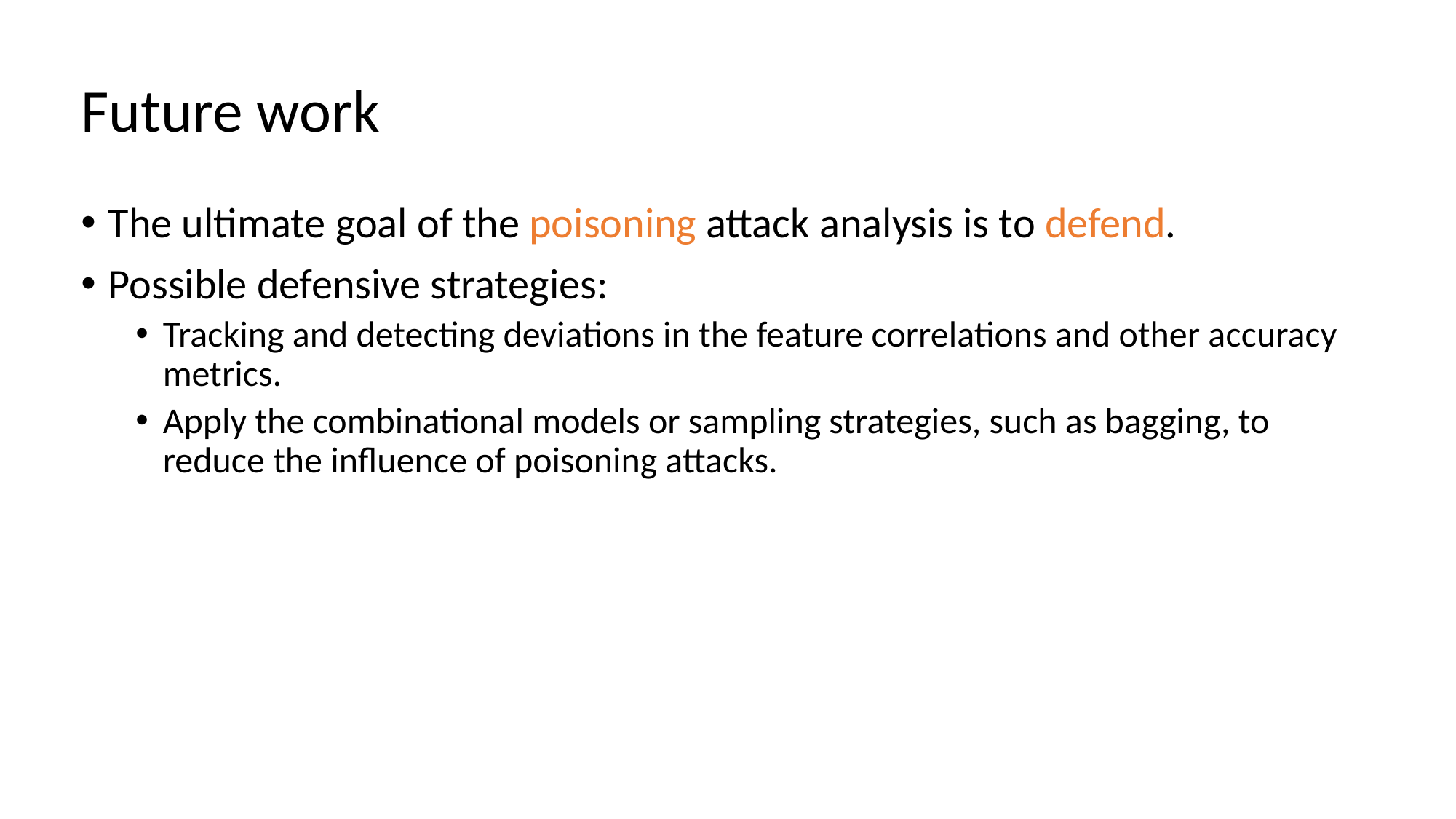

# Future work
The ultimate goal of the poisoning attack analysis is to defend.
Possible defensive strategies:
Tracking and detecting deviations in the feature correlations and other accuracy metrics.
Apply the combinational models or sampling strategies, such as bagging, to reduce the influence of poisoning attacks.